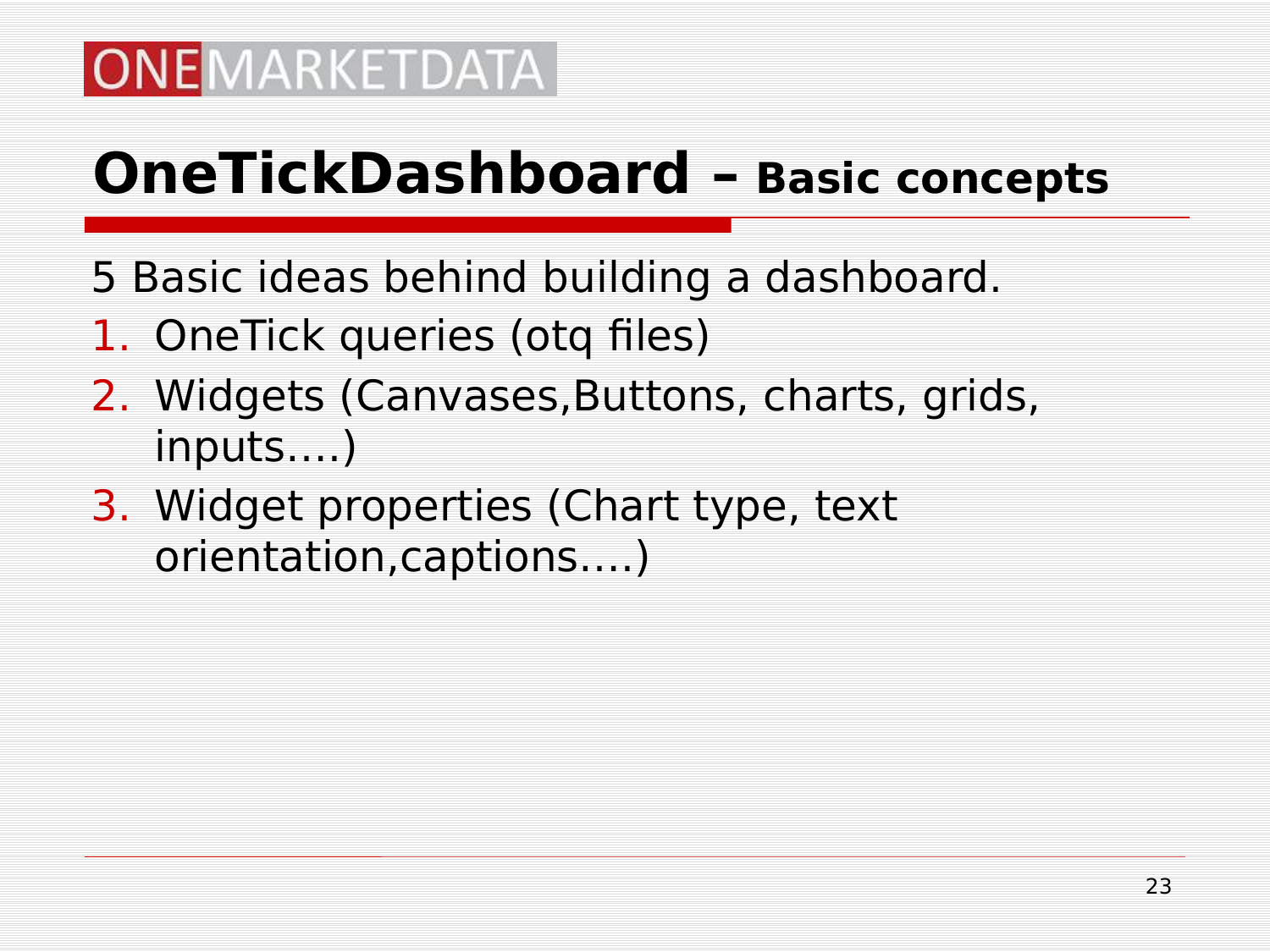

# OneTickDashboard – Basic concepts
5 Basic ideas behind building a dashboard.
OneTick queries (otq files)
Widgets (Canvases,Buttons, charts, grids, inputs….)
Widget properties (Chart type, text orientation,captions….)

23